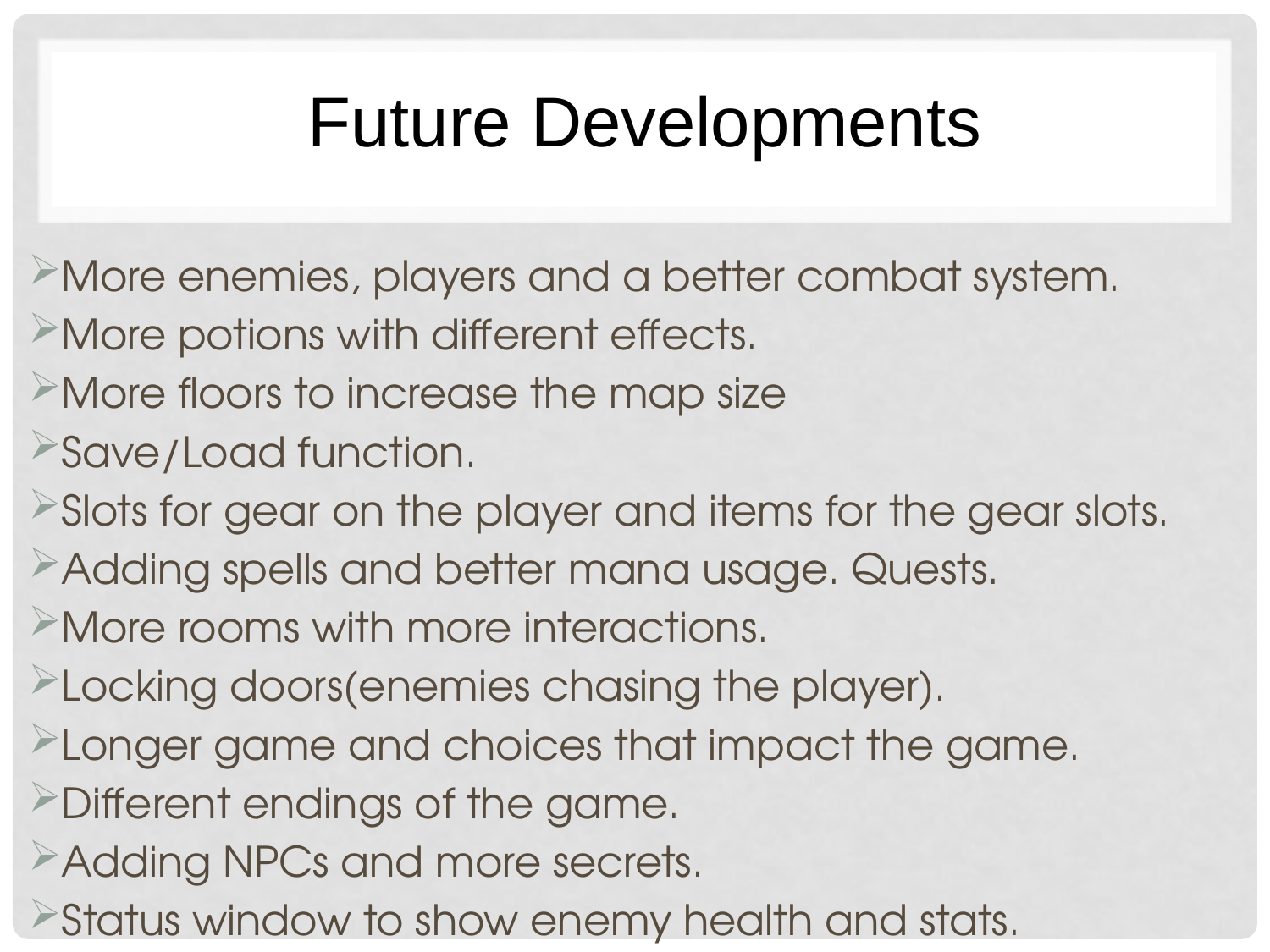

Future Developments
More enemies, players and a better combat system.
More potions with different effects.
More floors to increase the map size
Save/Load function.
Slots for gear on the player and items for the gear slots.
Adding spells and better mana usage. Quests.
More rooms with more interactions.
Locking doors(enemies chasing the player).
Longer game and choices that impact the game.
Different endings of the game.
Adding NPCs and more secrets.
Status window to show enemy health and stats.